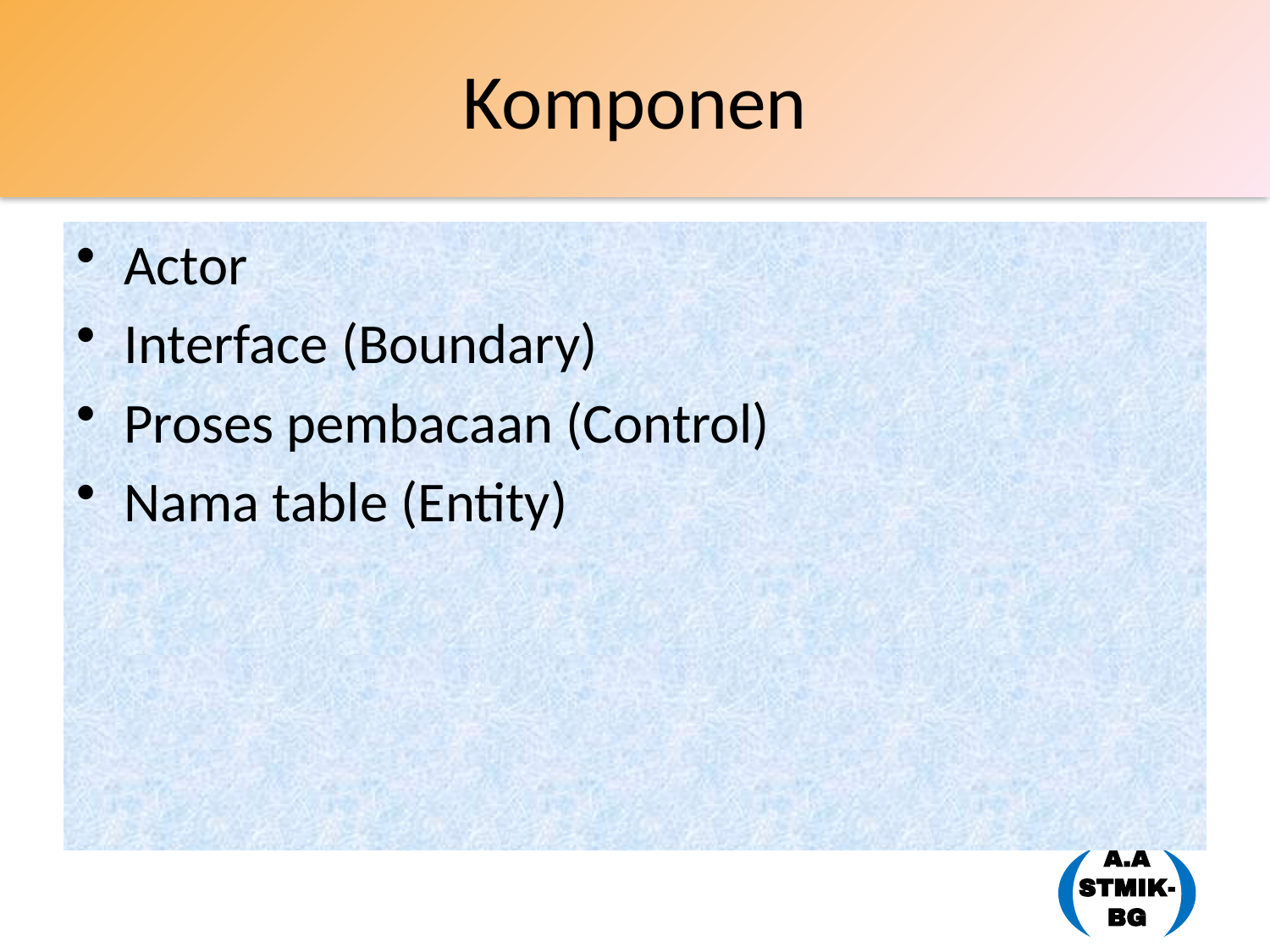

# Komponen
Actor
Interface (Boundary)
Proses pembacaan (Control)
Nama table (Entity)